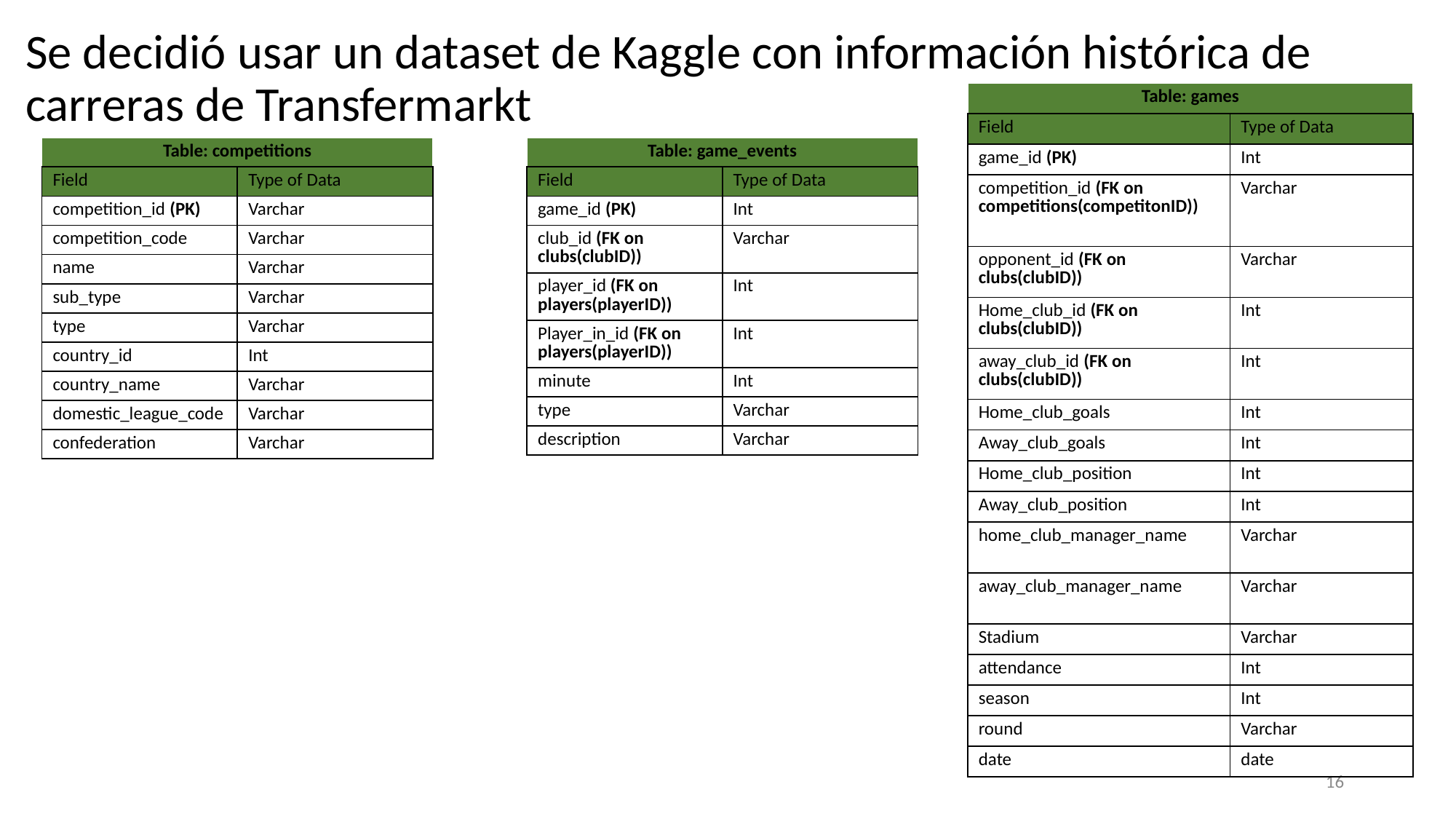

# Se decidió usar un dataset de Kaggle con información histórica de carreras de Transfermarkt
| Table: games |  |
| --- | --- |
| Field | Type of Data |
| game\_id (PK) | Int |
| competition\_id (FK on competitions(competitonID)) | Varchar |
| opponent\_id (FK on clubs(clubID)) | Varchar |
| Home\_club\_id (FK on clubs(clubID)) | Int |
| away\_club\_id (FK on clubs(clubID)) | Int |
| Home\_club\_goals | Int |
| Away\_club\_goals | Int |
| Home\_club\_position | Int |
| Away\_club\_position | Int |
| home\_club\_manager\_name | Varchar |
| away\_club\_manager\_name | Varchar |
| Stadium | Varchar |
| attendance | Int |
| season | Int |
| round | Varchar |
| date | date |
| Table: competitions |  |
| --- | --- |
| Field | Type of Data |
| competition\_id (PK) | Varchar |
| competition\_code | Varchar |
| name | Varchar |
| sub\_type | Varchar |
| type | Varchar |
| country\_id | Int |
| country\_name | Varchar |
| domestic\_league\_code | Varchar |
| confederation | Varchar |
| Table: game\_events |  |
| --- | --- |
| Field | Type of Data |
| game\_id (PK) | Int |
| club\_id (FK on clubs(clubID)) | Varchar |
| player\_id (FK on players(playerID)) | Int |
| Player\_in\_id (FK on players(playerID)) | Int |
| minute | Int |
| type | Varchar |
| description | Varchar |
16